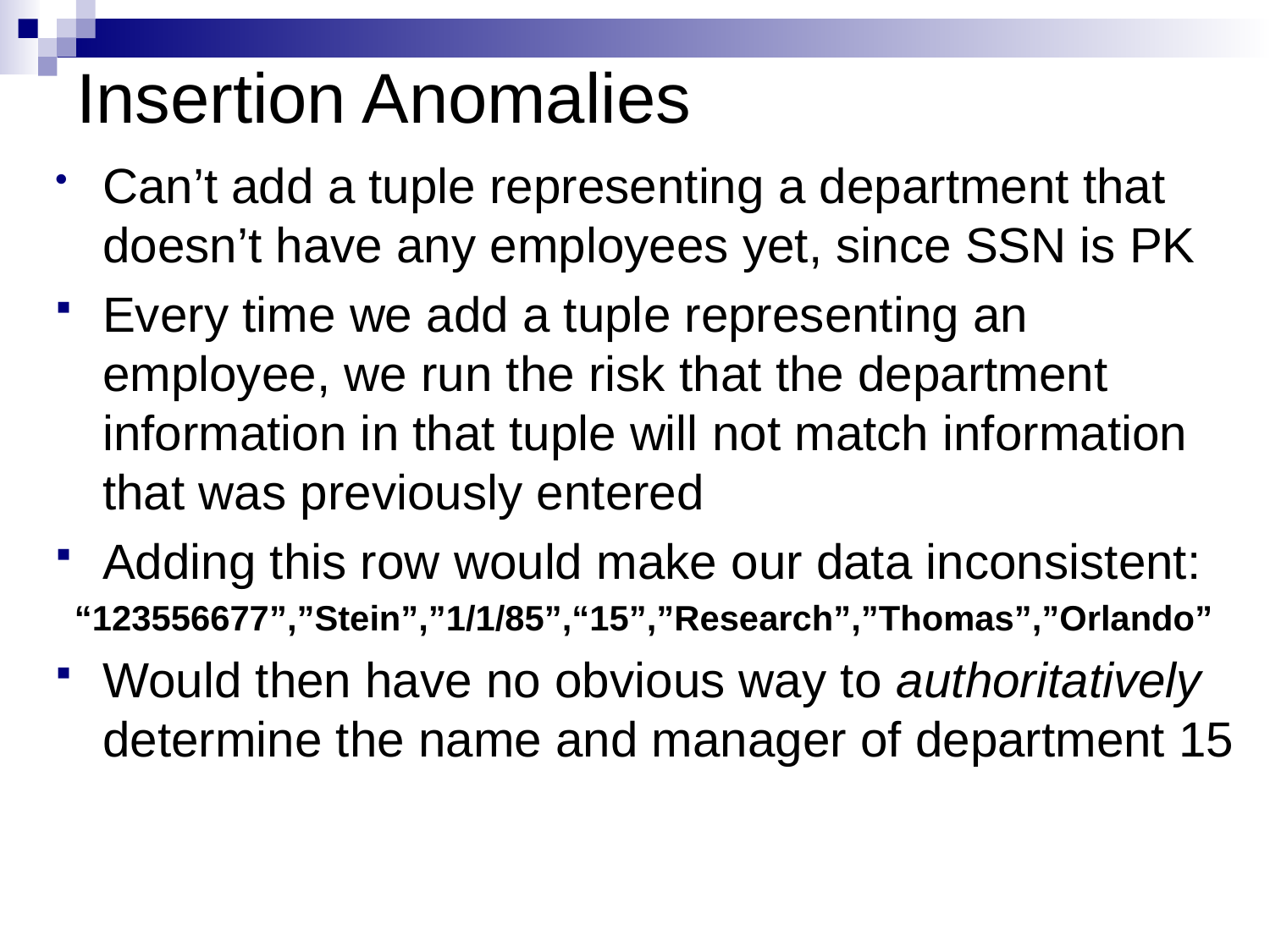

# Insertion Anomalies
Can’t add a tuple representing a department that doesn’t have any employees yet, since SSN is PK
Every time we add a tuple representing an employee, we run the risk that the department information in that tuple will not match information that was previously entered
Adding this row would make our data inconsistent:
  “123556677”,”Stein”,”1/1/85”,“15”,”Research”,”Thomas”,”Orlando”
Would then have no obvious way to authoritatively determine the name and manager of department 15